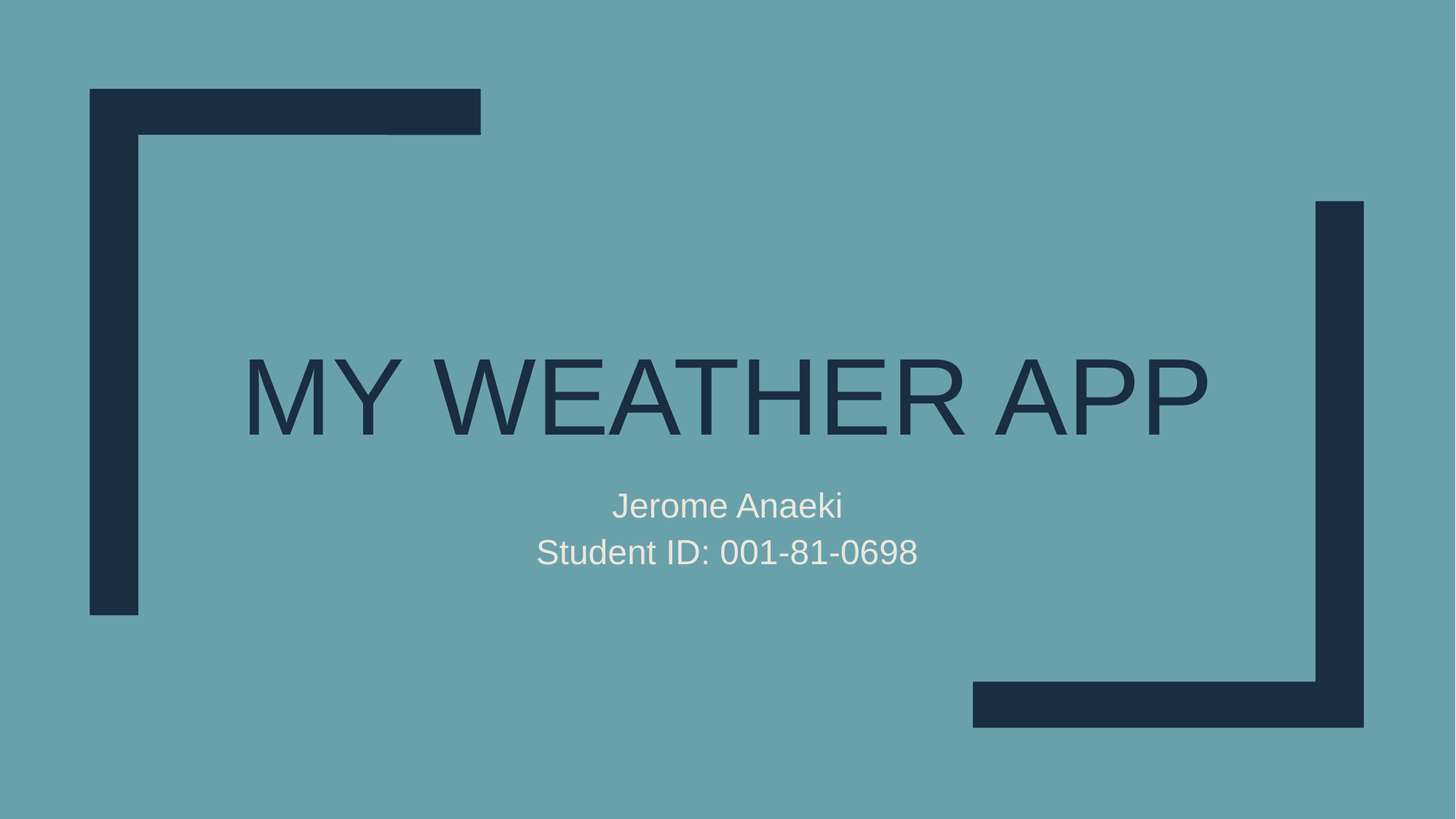

# My Weather App
Jerome Anaeki
Student ID: 001-81-0698